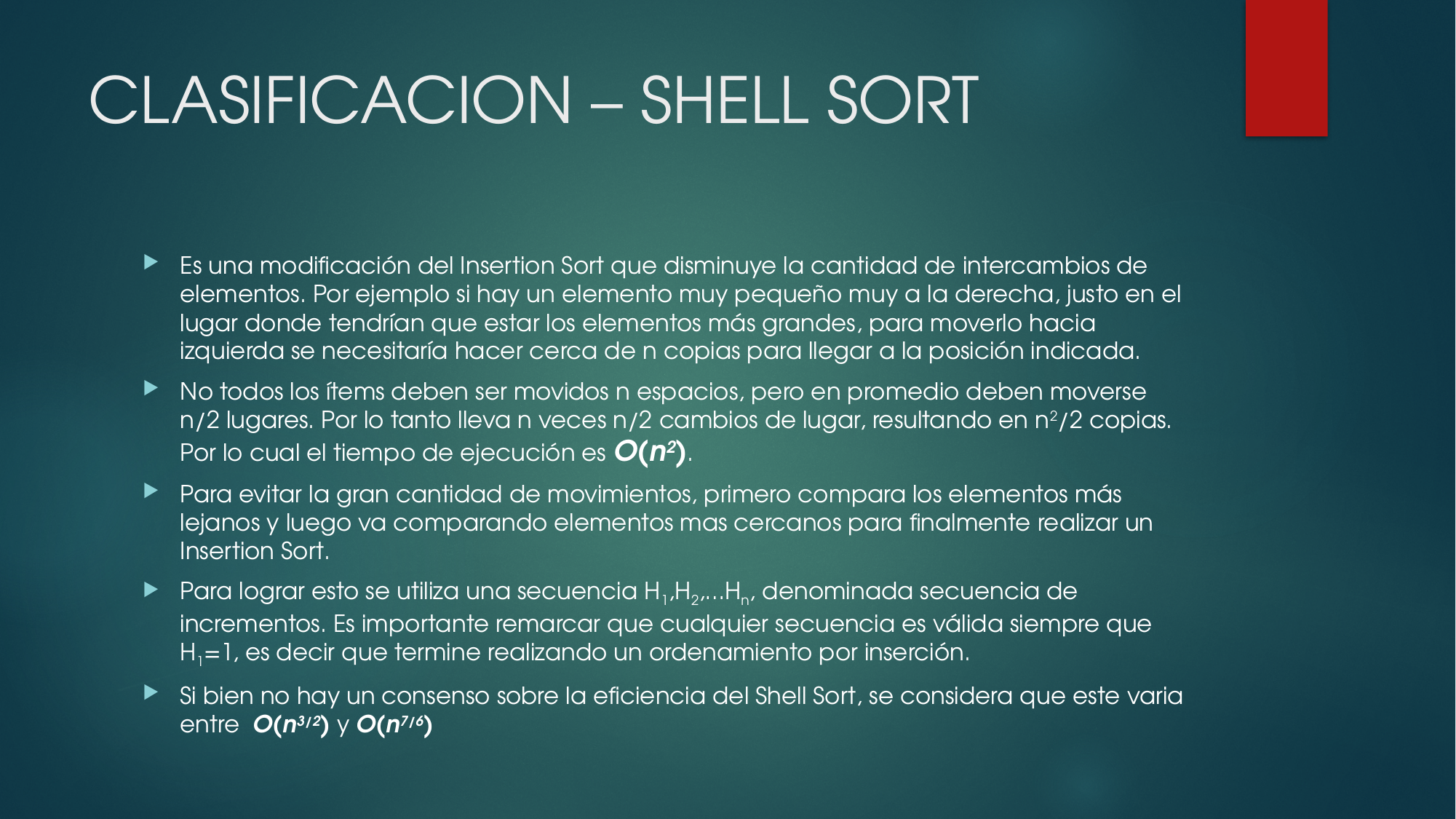

# CLASIFICACION – SHELL SORT
Es una modificación del Insertion Sort que disminuye la cantidad de intercambios de elementos. Por ejemplo si hay un elemento muy pequeño muy a la derecha, justo en el lugar donde tendrían que estar los elementos más grandes, para moverlo hacia izquierda se necesitaría hacer cerca de n copias para llegar a la posición indicada.
No todos los ítems deben ser movidos n espacios, pero en promedio deben moverse n/2 lugares. Por lo tanto lleva n veces n/2 cambios de lugar, resultando en n2/2 copias. Por lo cual el tiempo de ejecución es O(n2).
Para evitar la gran cantidad de movimientos, primero compara los elementos más lejanos y luego va comparando elementos mas cercanos para finalmente realizar un Insertion Sort.
Para lograr esto se utiliza una secuencia H1,H2,…Hn, denominada secuencia de incrementos. Es importante remarcar que cualquier secuencia es válida siempre que H1=1, es decir que termine realizando un ordenamiento por inserción.
Si bien no hay un consenso sobre la eficiencia del Shell Sort, se considera que este varia entre  O(n3/2) y O(n7/6)